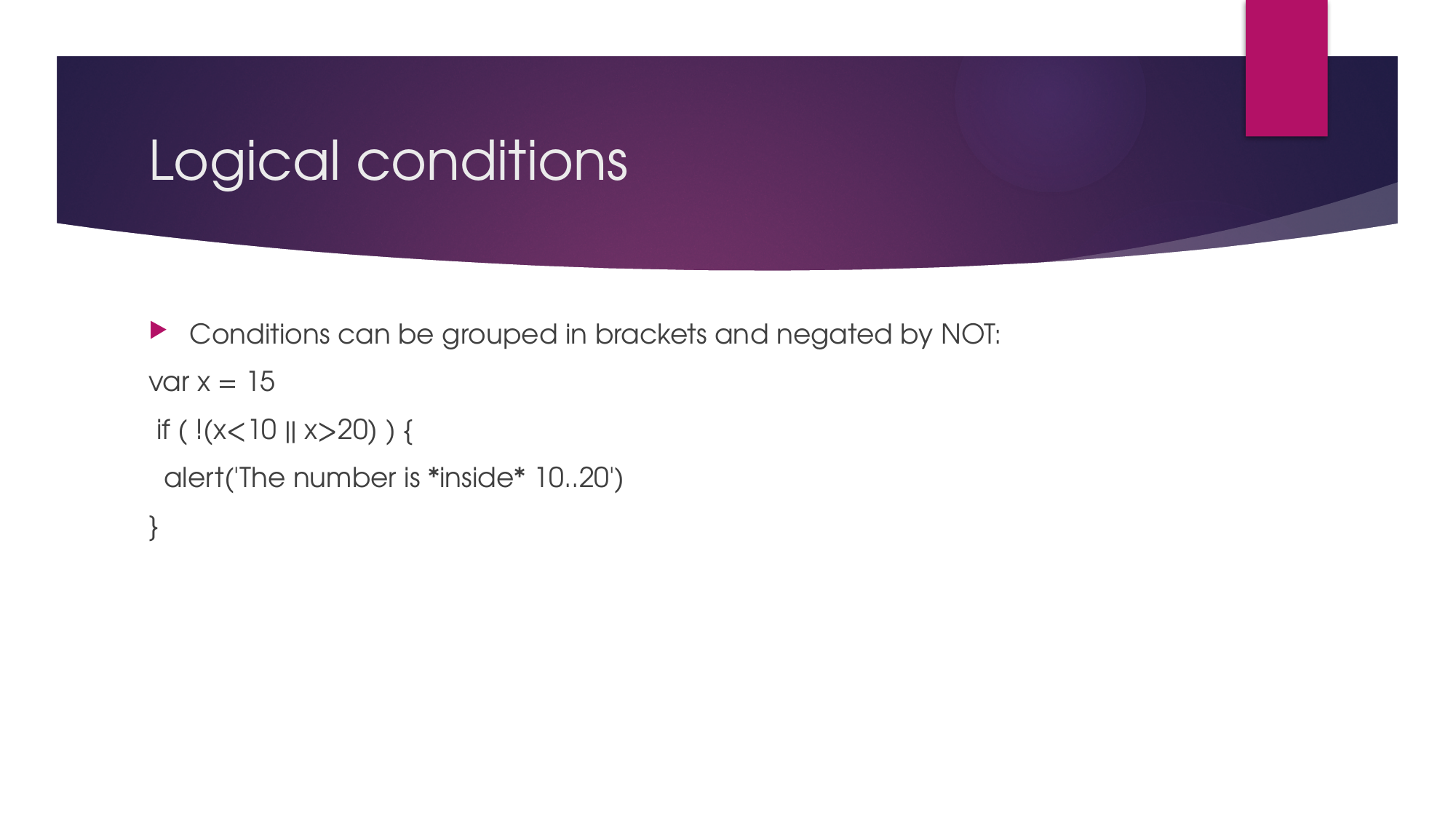

# Logical conditions
Conditions can be grouped in brackets and negated by NOT:
var x = 15
 if ( !(x<10 || x>20) ) {
  alert('The number is *inside* 10..20')
}